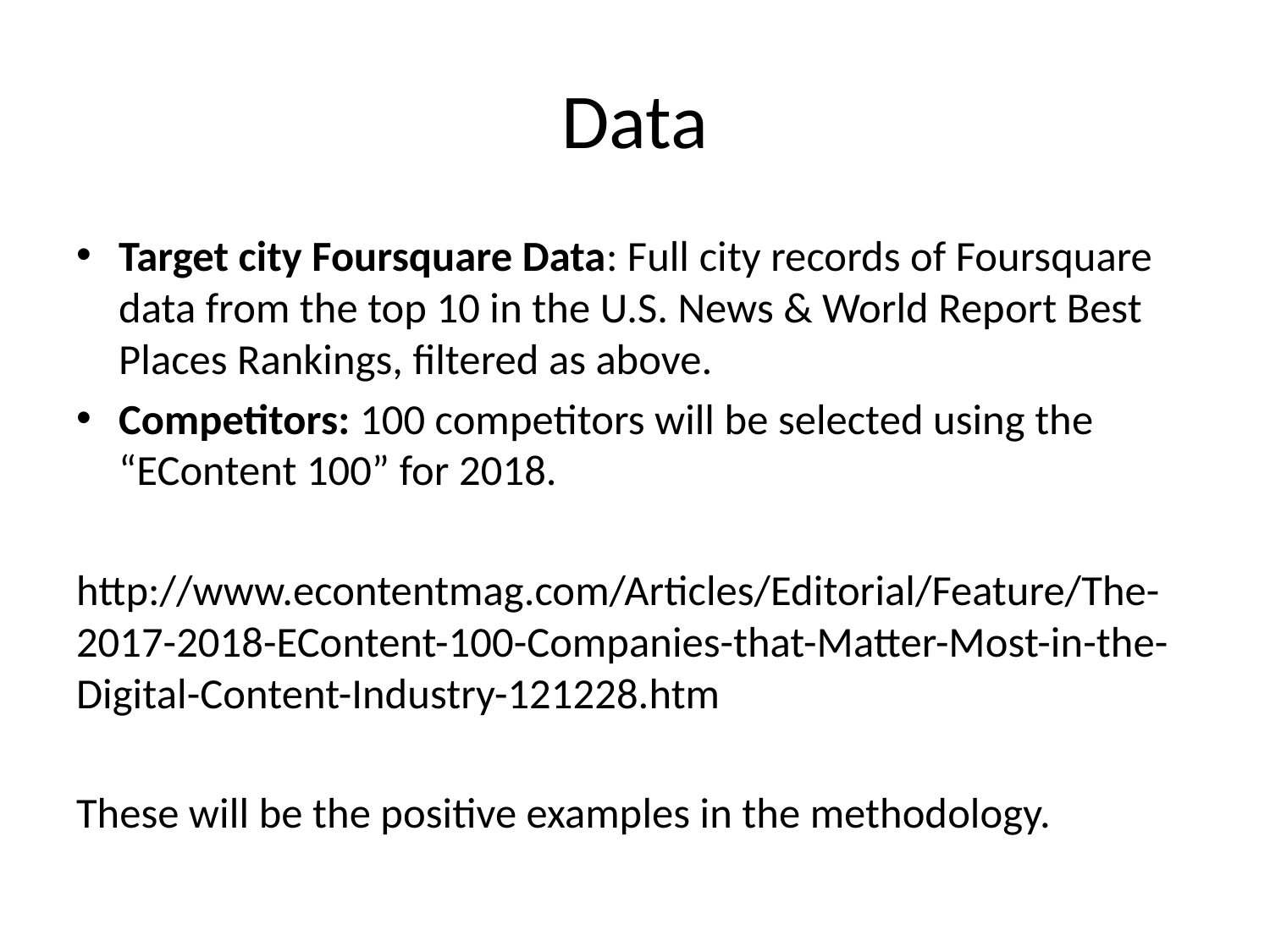

# Data
Target city Foursquare Data: Full city records of Foursquare data from the top 10 in the U.S. News & World Report Best Places Rankings, filtered as above.
Competitors: 100 competitors will be selected using the “EContent 100” for 2018.

http://www.econtentmag.com/Articles/Editorial/Feature/The-2017-2018-EContent-100-Companies-that-Matter-Most-in-the-Digital-Content-Industry-121228.htm

These will be the positive examples in the methodology.